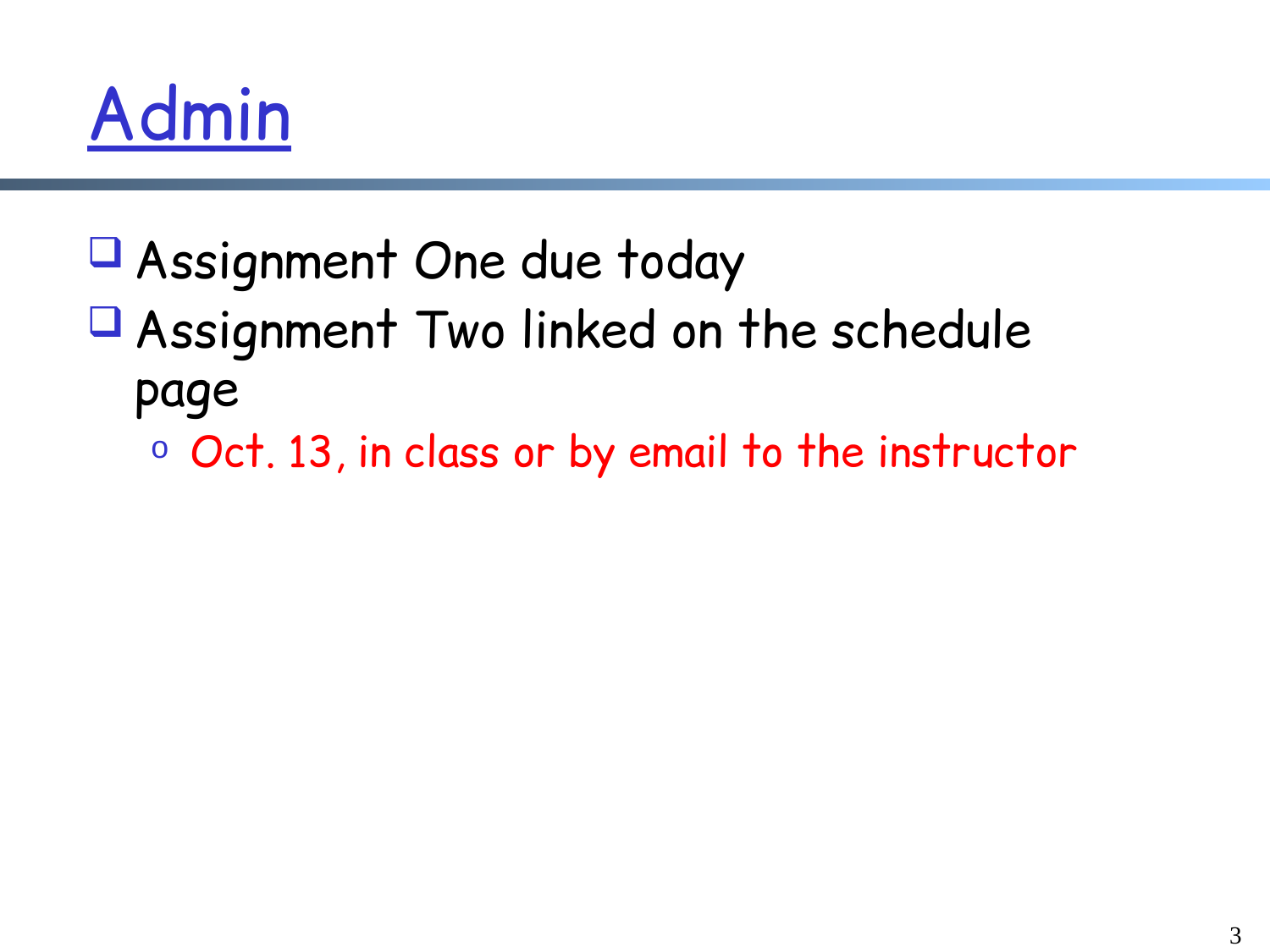

# Admin
Assignment One due today
Assignment Two linked on the schedule page
Oct. 13, in class or by email to the instructor
3